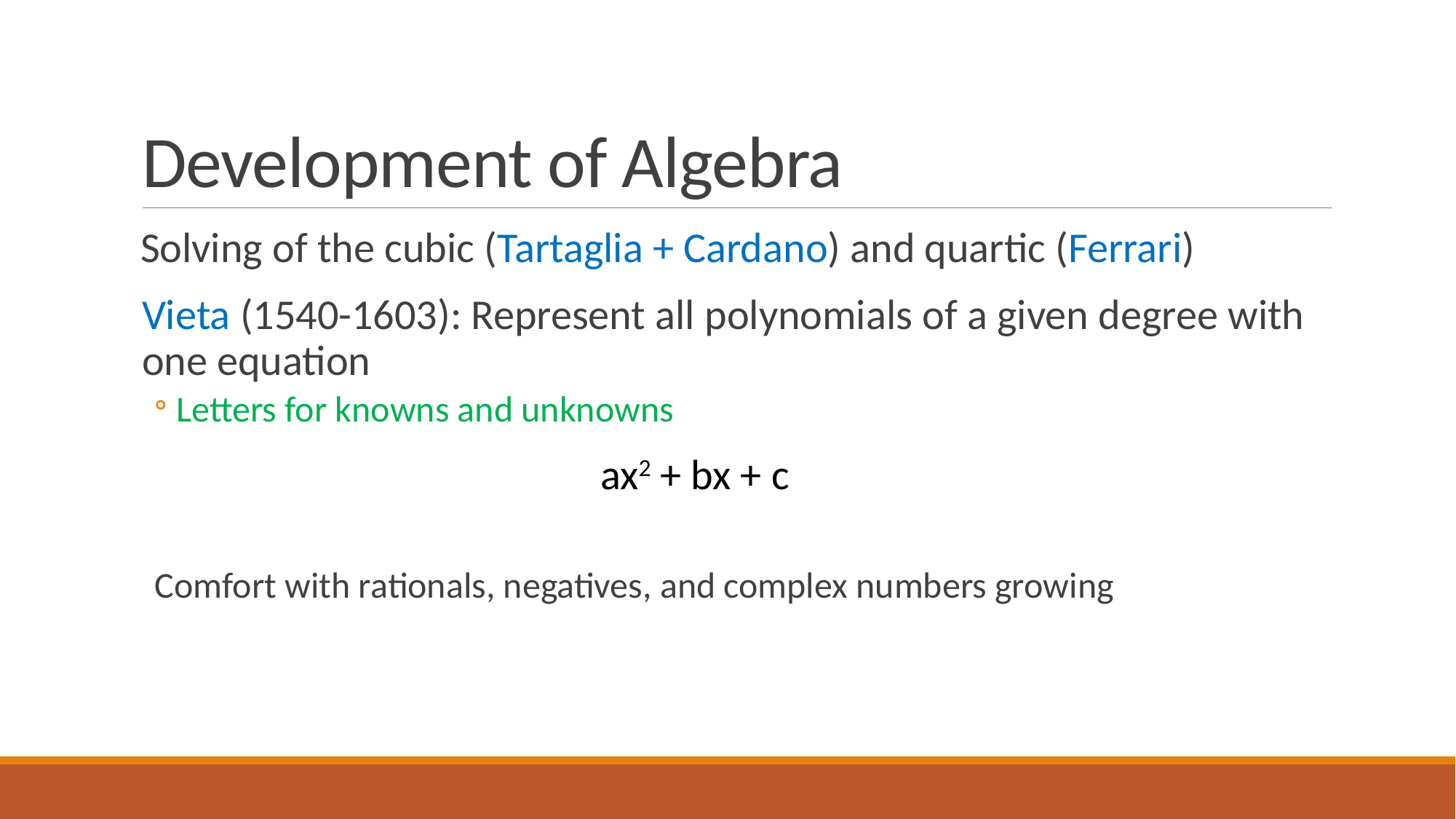

# Development of Algebra
 Solving of the cubic (Tartaglia + Cardano) and quartic (Ferrari)
Vieta (1540-1603): Represent all polynomials of a given degree with one equation
Letters for knowns and unknowns

Comfort with rationals, negatives, and complex numbers growing
ax2 + bx + c